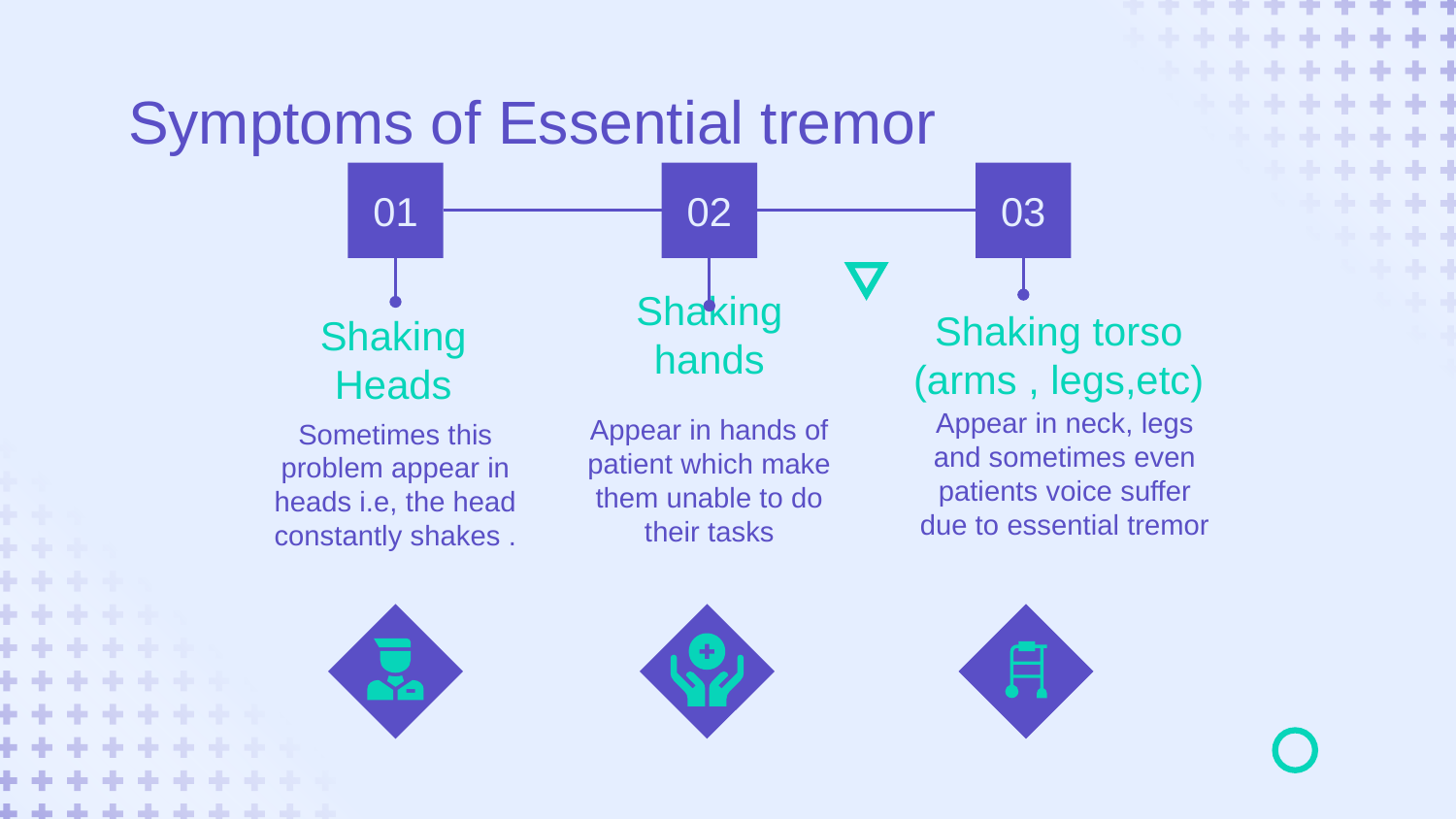

# Symptoms of Essential tremor
01
02
03

Shaking torso (arms , legs,etc)
Shaking hands
Shaking Heads
Appear in neck, legs and sometimes even patients voice suffer due to essential tremor
Appear in hands of patient which make them unable to do their tasks
Sometimes this problem appear in heads i.e, the head constantly shakes .